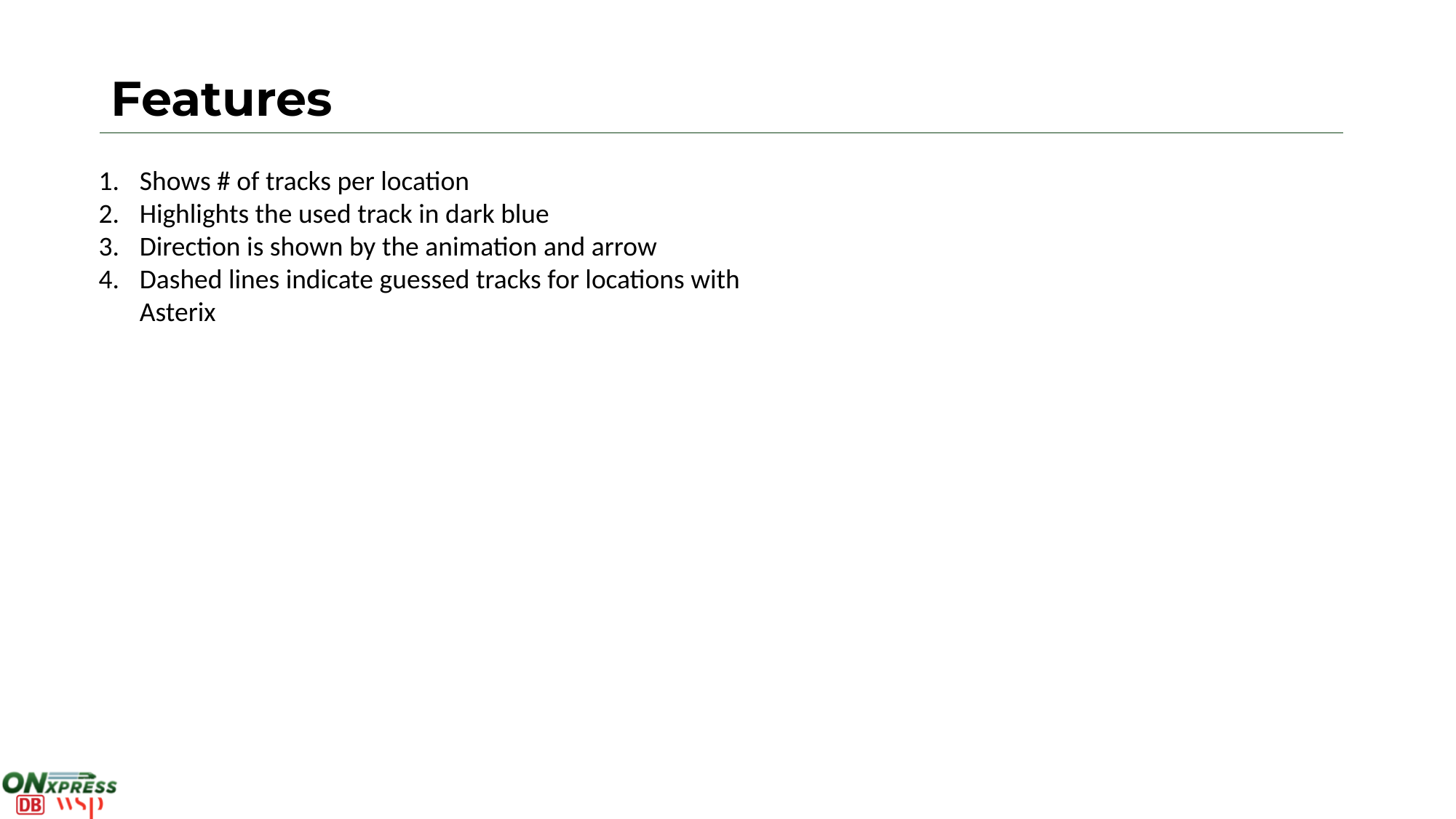

# Features
Shows # of tracks per location
Highlights the used track in dark blue
Direction is shown by the animation and arrow
Dashed lines indicate guessed tracks for locations with Asterix